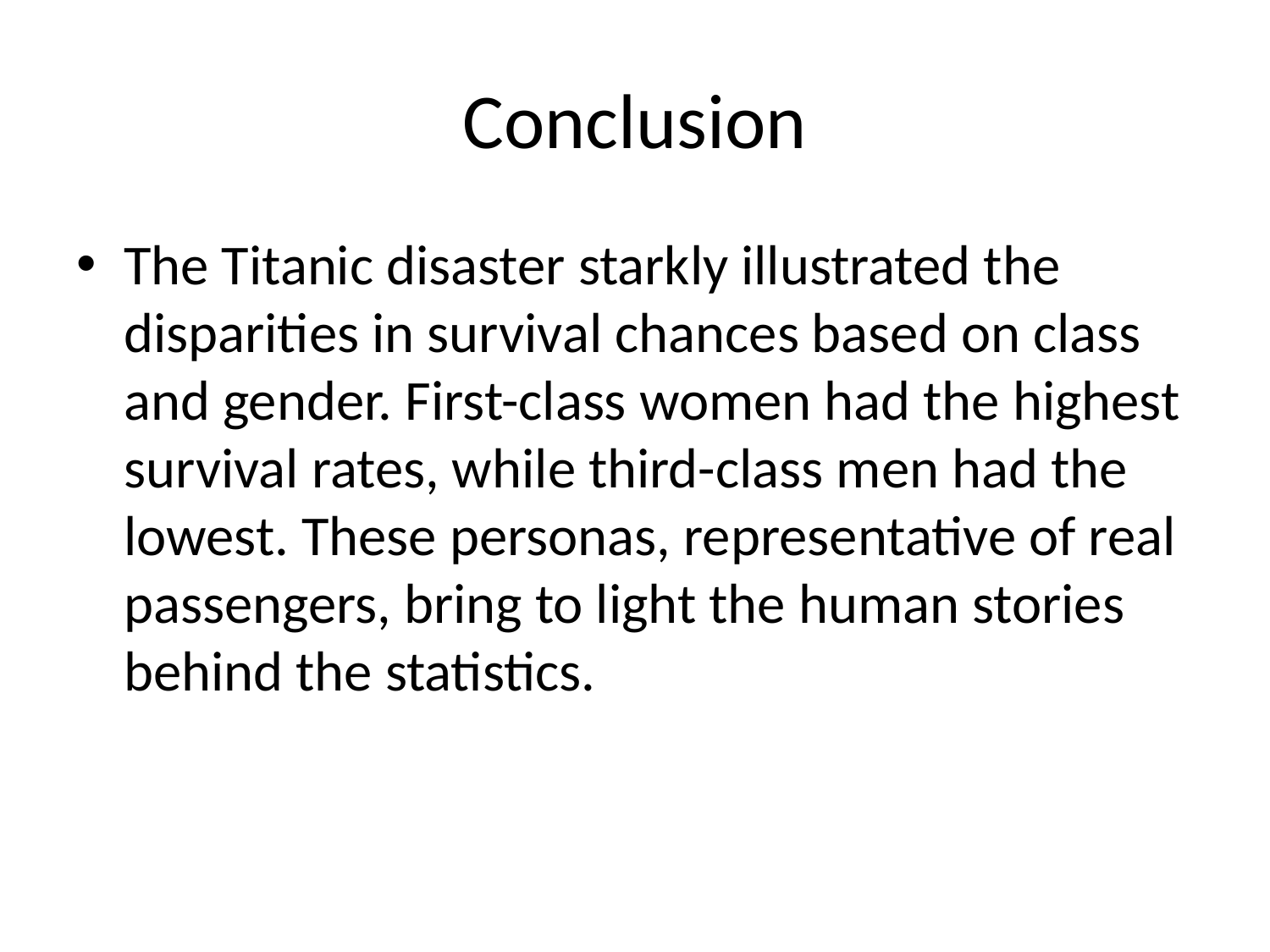

# Conclusion
The Titanic disaster starkly illustrated the disparities in survival chances based on class and gender. First-class women had the highest survival rates, while third-class men had the lowest. These personas, representative of real passengers, bring to light the human stories behind the statistics.